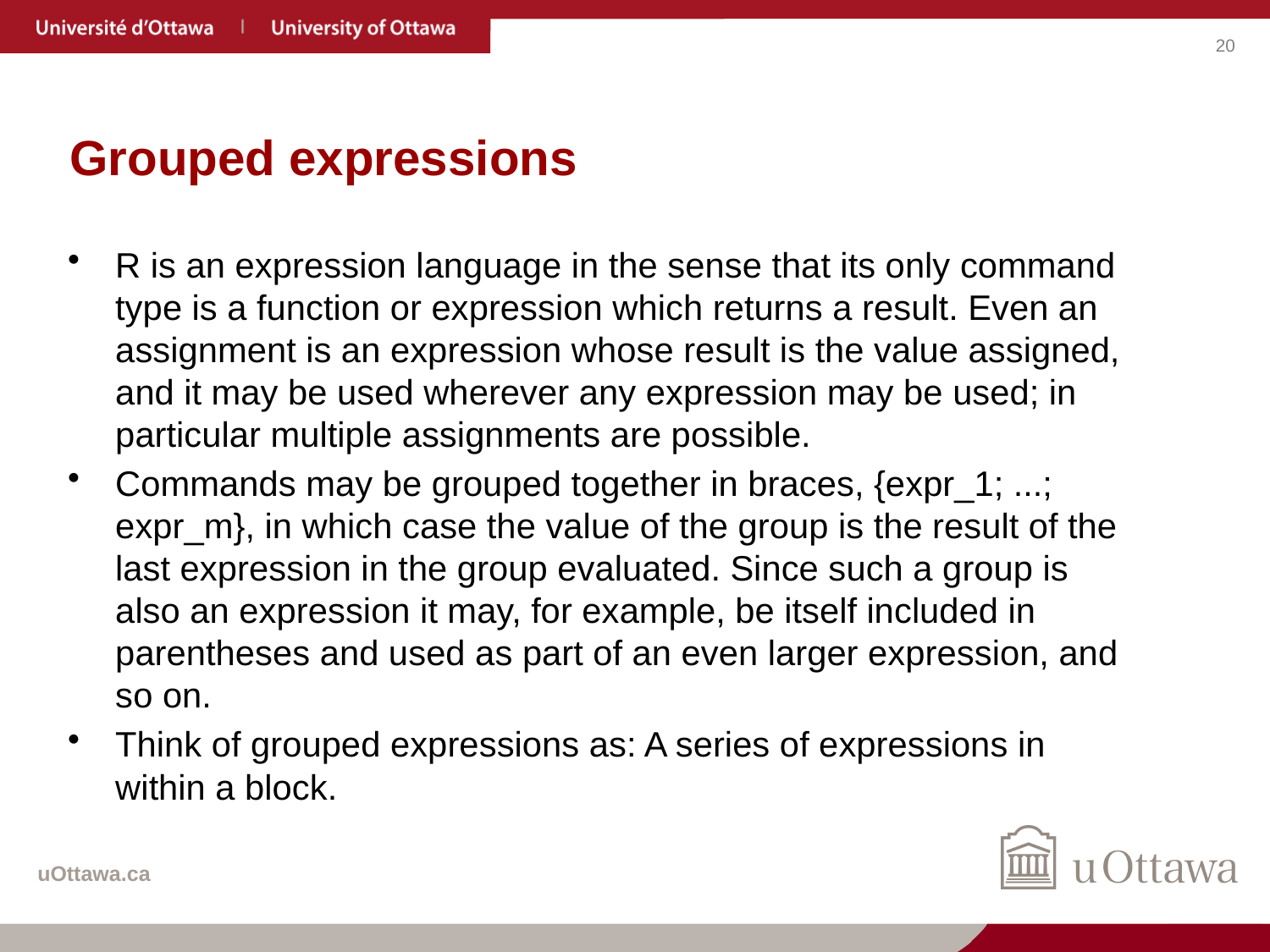

# Grouped expressions
R is an expression language in the sense that its only command type is a function or expression which returns a result. Even an assignment is an expression whose result is the value assigned, and it may be used wherever any expression may be used; in particular multiple assignments are possible.
Commands may be grouped together in braces, {expr_1; ...; expr_m}, in which case the value of the group is the result of the last expression in the group evaluated. Since such a group is also an expression it may, for example, be itself included in parentheses and used as part of an even larger expression, and so on.
Think of grouped expressions as: A series of expressions in within a block.